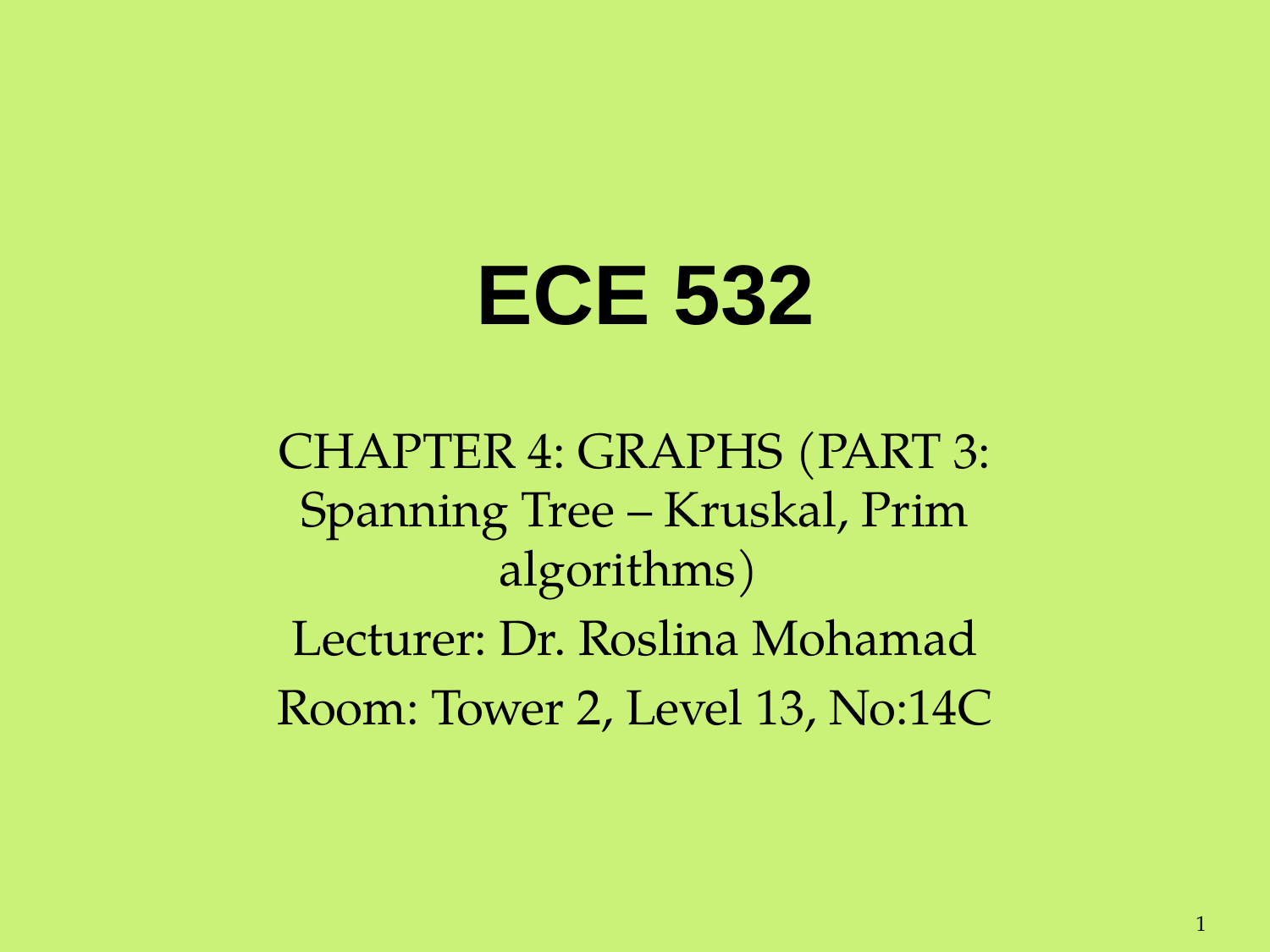

# ECE 532
CHAPTER 4: GRAPHS (PART 3: Spanning Tree – Kruskal, Prim algorithms)
Lecturer: Dr. Roslina Mohamad
Room: Tower 2, Level 13, No:14C

1